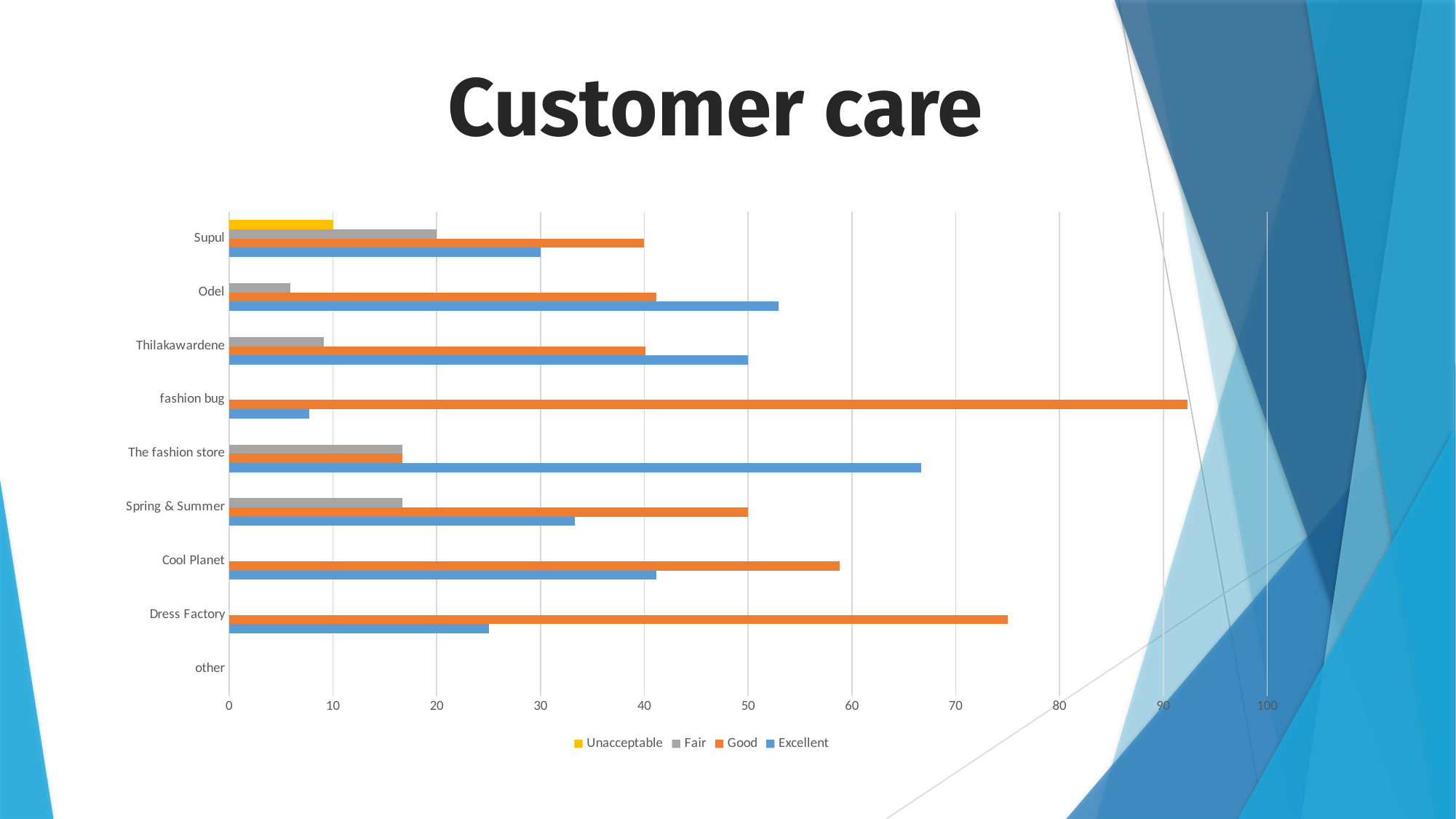

Customer care

### Chart

| Category | Excellent | Good | Fair | Unacceptable |
|---|---|---|---|---|
| other | None | None | None | None |
| Dress Factory | 25.0 | 75.0 | None | None |
| Cool Planet | 41.17 | 58.82 | None | None |
| Spring & Summer | 33.33 | 50.0 | 16.66 | None |
| The fashion store | 66.66 | 16.66 | 16.66 | None |
| fashion bug | 7.69 | 92.3 | None | None |
| Thilakawardene | 50.0 | 40.09 | 9.09 | None |
| Odel | 52.94 | 41.17 | 5.88 | None |
| Supul | 30.0 | 40.0 | 20.0 | 10.0 |